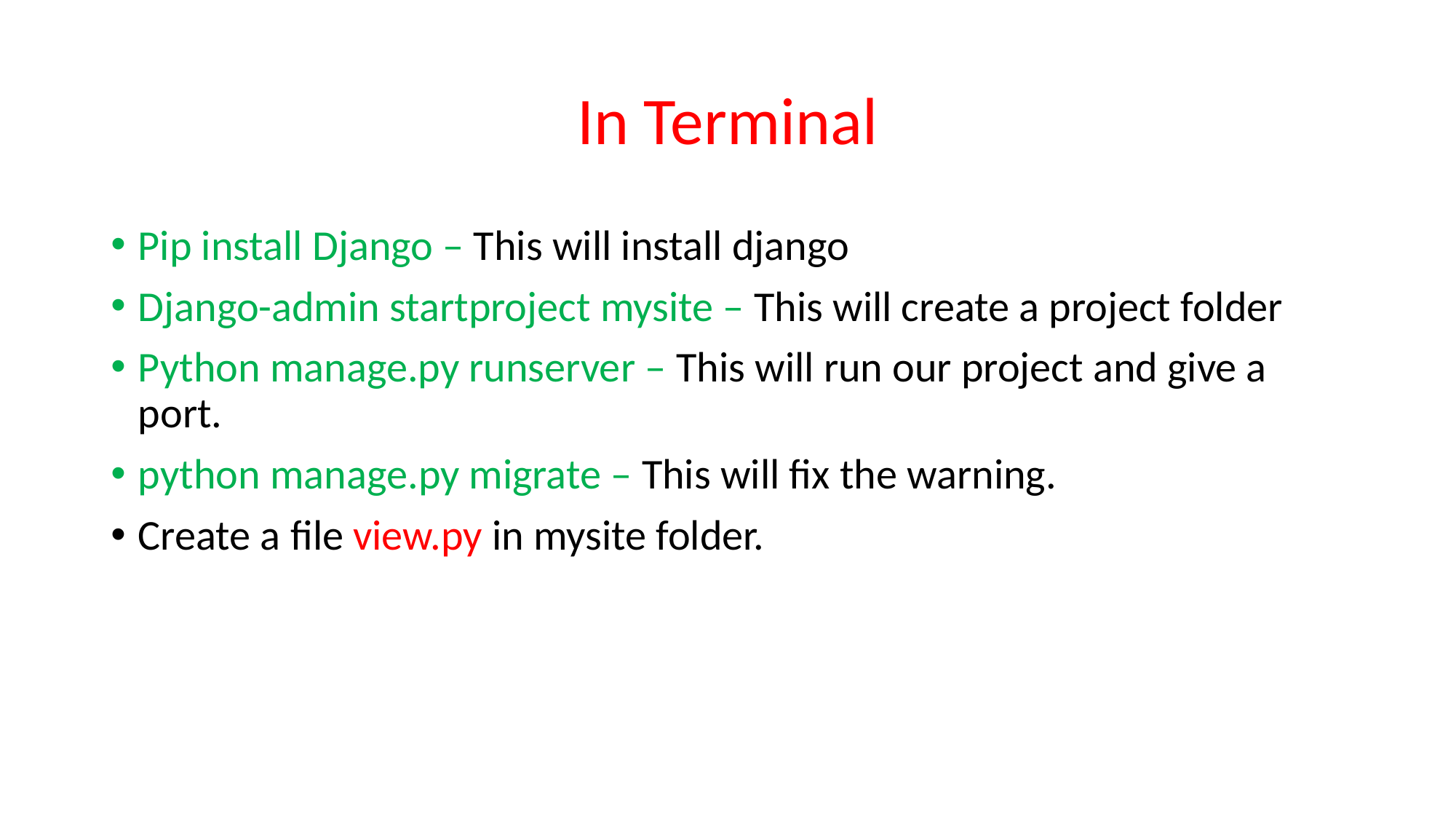

# In Terminal
Pip install Django – This will install django
Django-admin startproject mysite – This will create a project folder
Python manage.py runserver – This will run our project and give a port.
python manage.py migrate – This will fix the warning.
Create a file view.py in mysite folder.